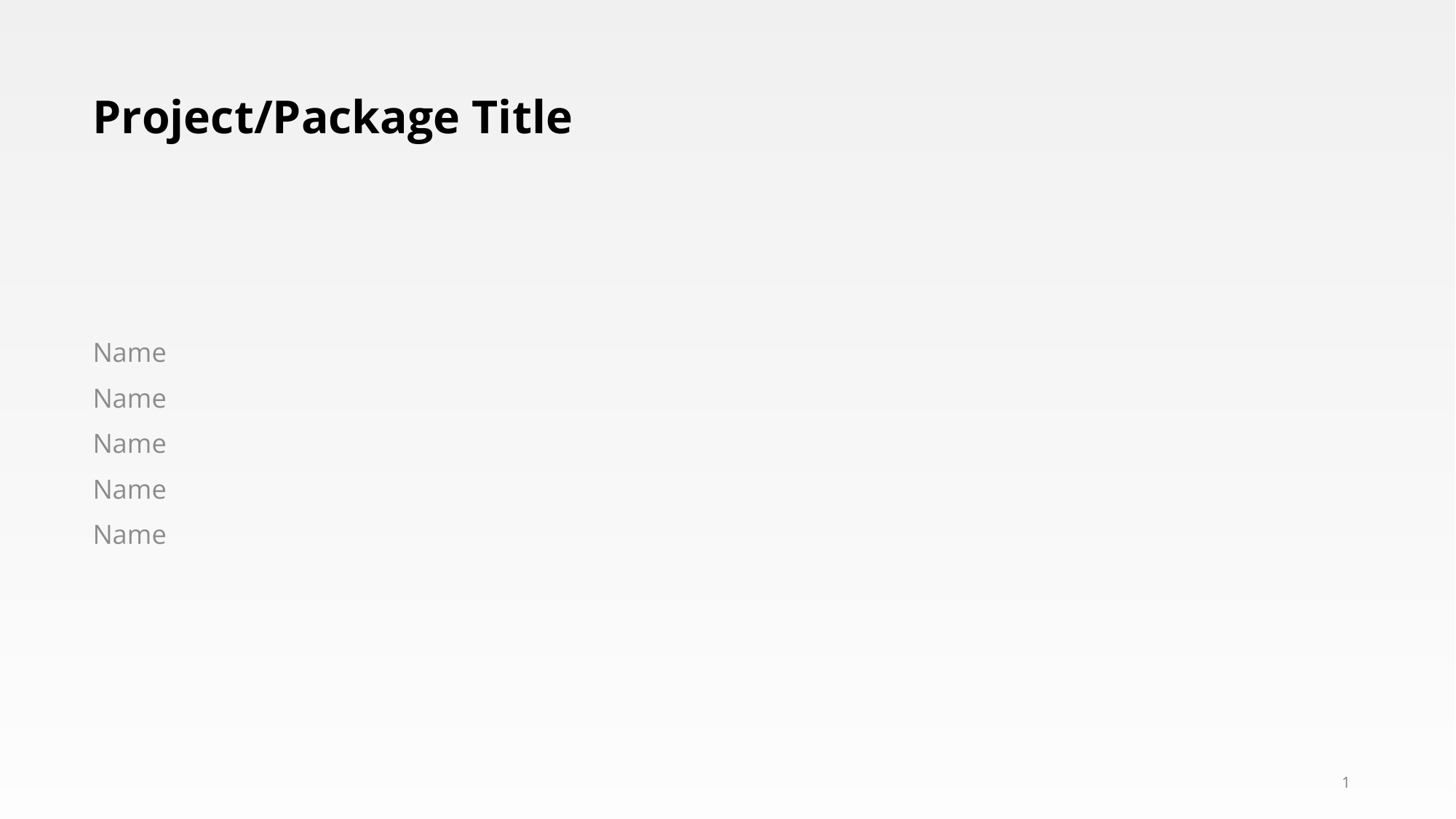

# Project/Package Title
Name
Name
Name
Name
Name
1